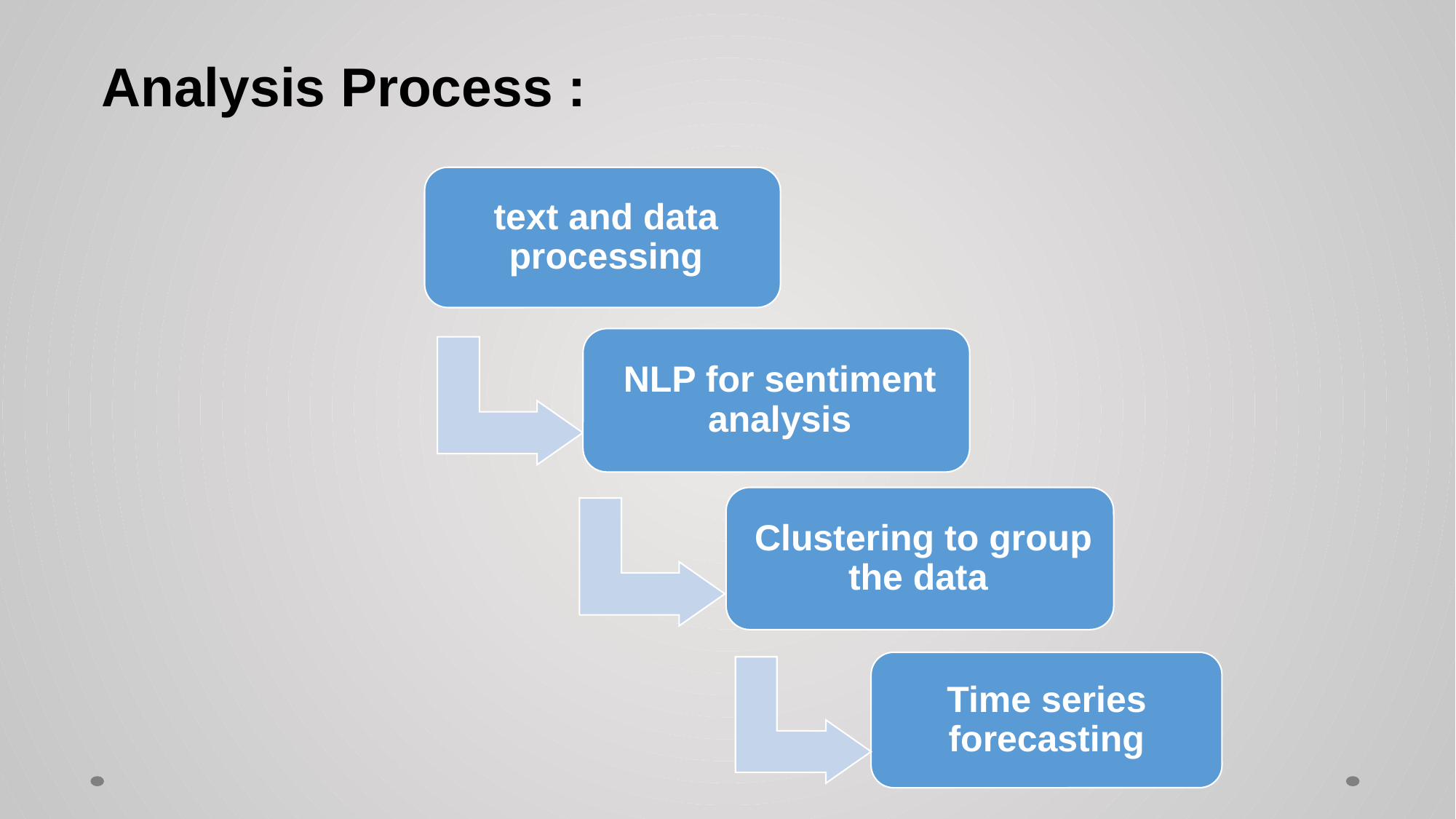

Analysis Process :
text and data processing
NLP for sentiment analysis
Clustering to group the data

Time series forecasting